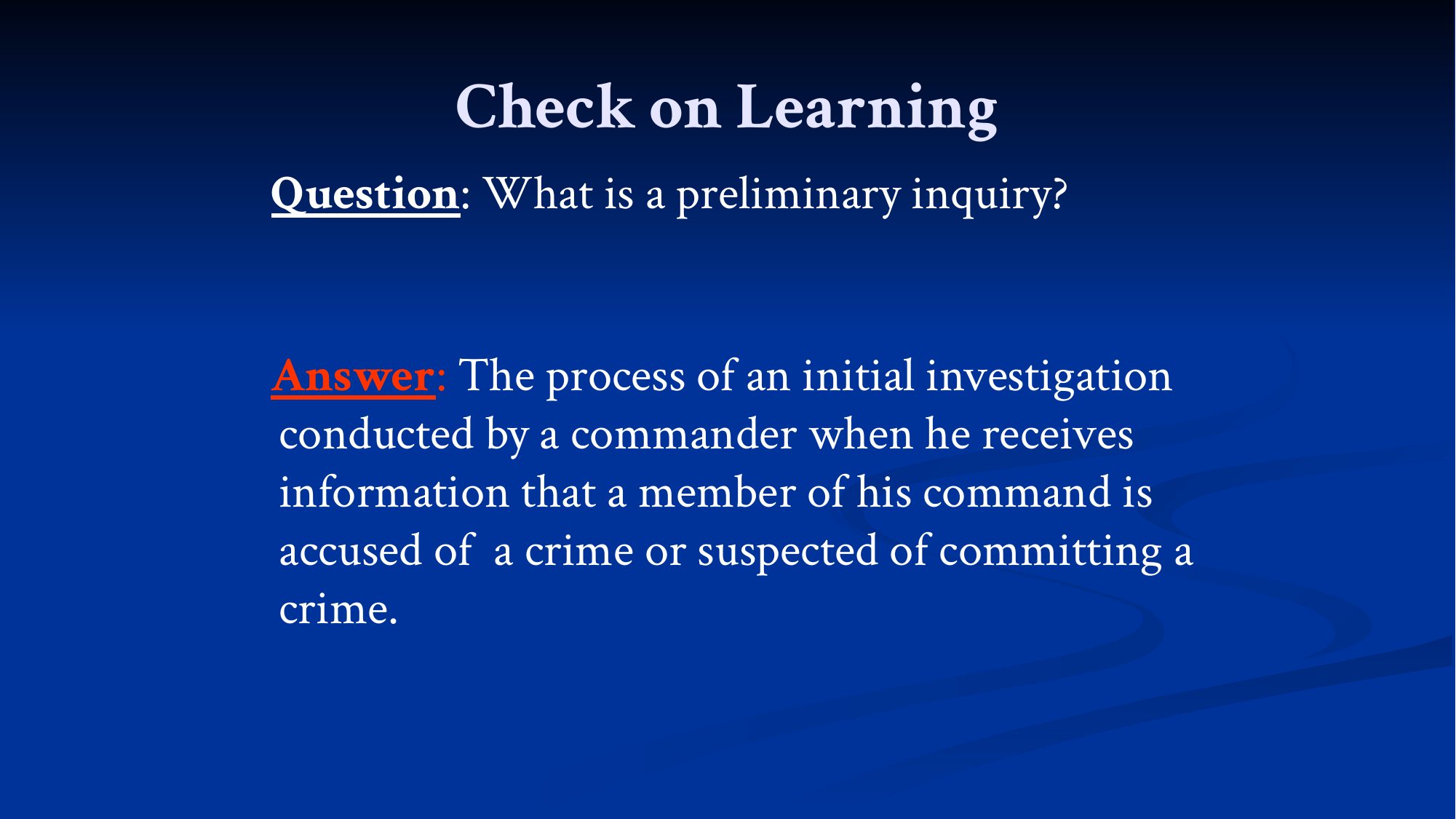

# Check on Learning
   Question: What is a preliminary inquiry?
   Answer: The process of an initial investigation conducted by a commander when he receives information that a member of his command is accused of  a crime or suspected of committing a crime.